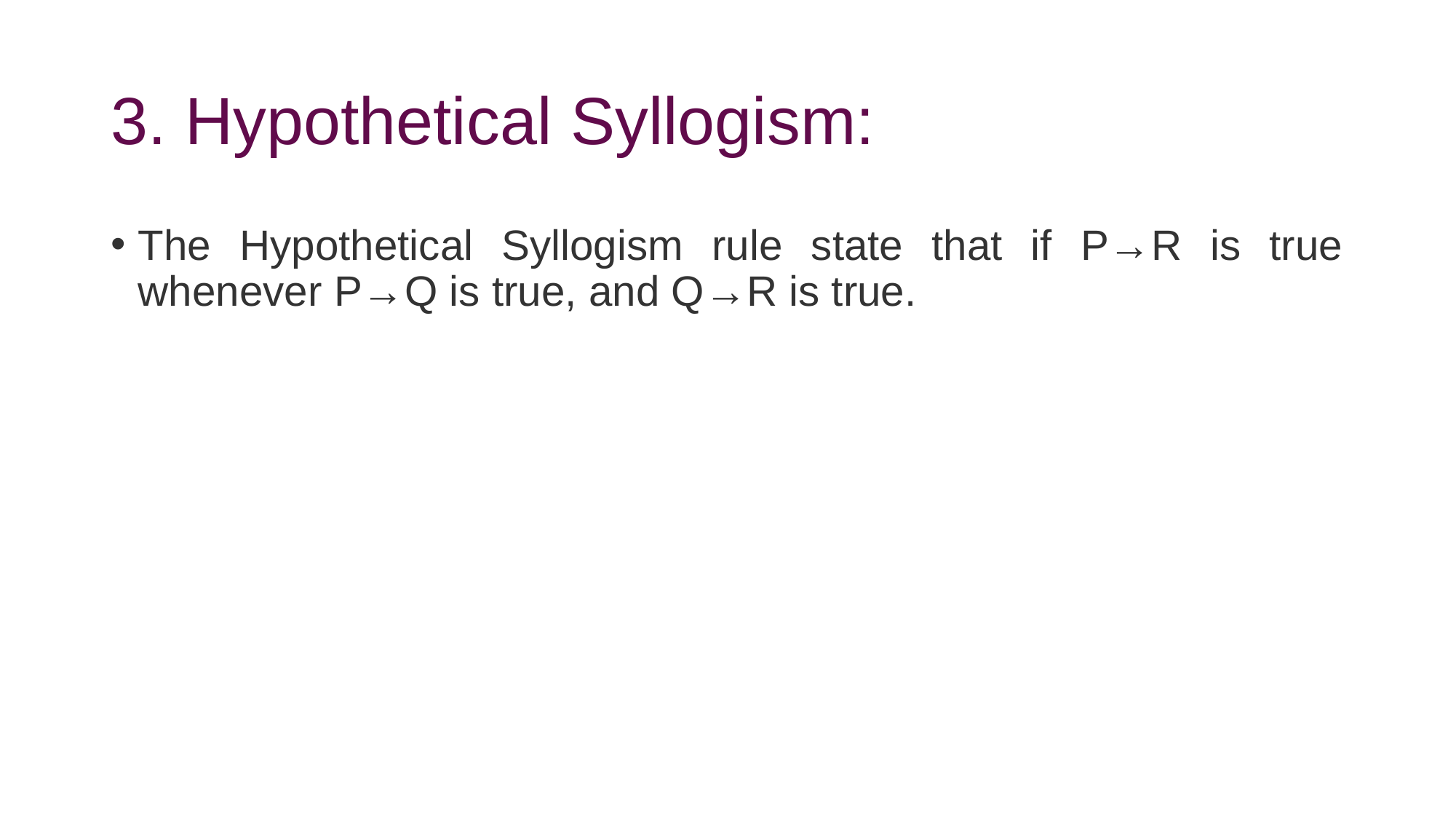

# 3. Hypothetical Syllogism:
The Hypothetical Syllogism rule state that if P→R is true whenever P→Q is true, and Q→R is true.